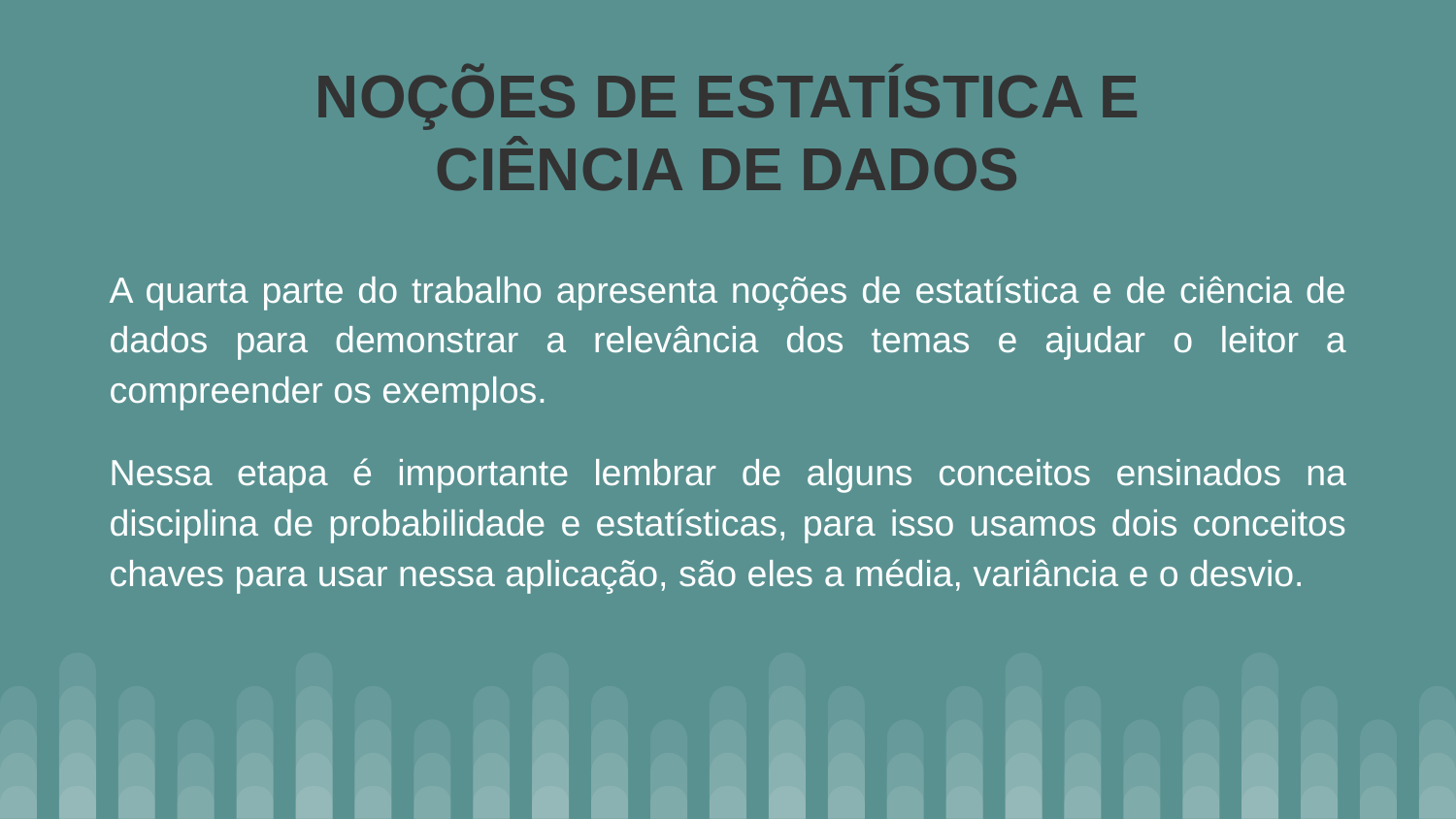

NOÇÕES DE ESTATÍSTICA E CIÊNCIA DE DADOS
A quarta parte do trabalho apresenta noções de estatística e de ciência de dados para demonstrar a relevância dos temas e ajudar o leitor a compreender os exemplos.
Nessa etapa é importante lembrar de alguns conceitos ensinados na disciplina de probabilidade e estatísticas, para isso usamos dois conceitos chaves para usar nessa aplicação, são eles a média, variância e o desvio.